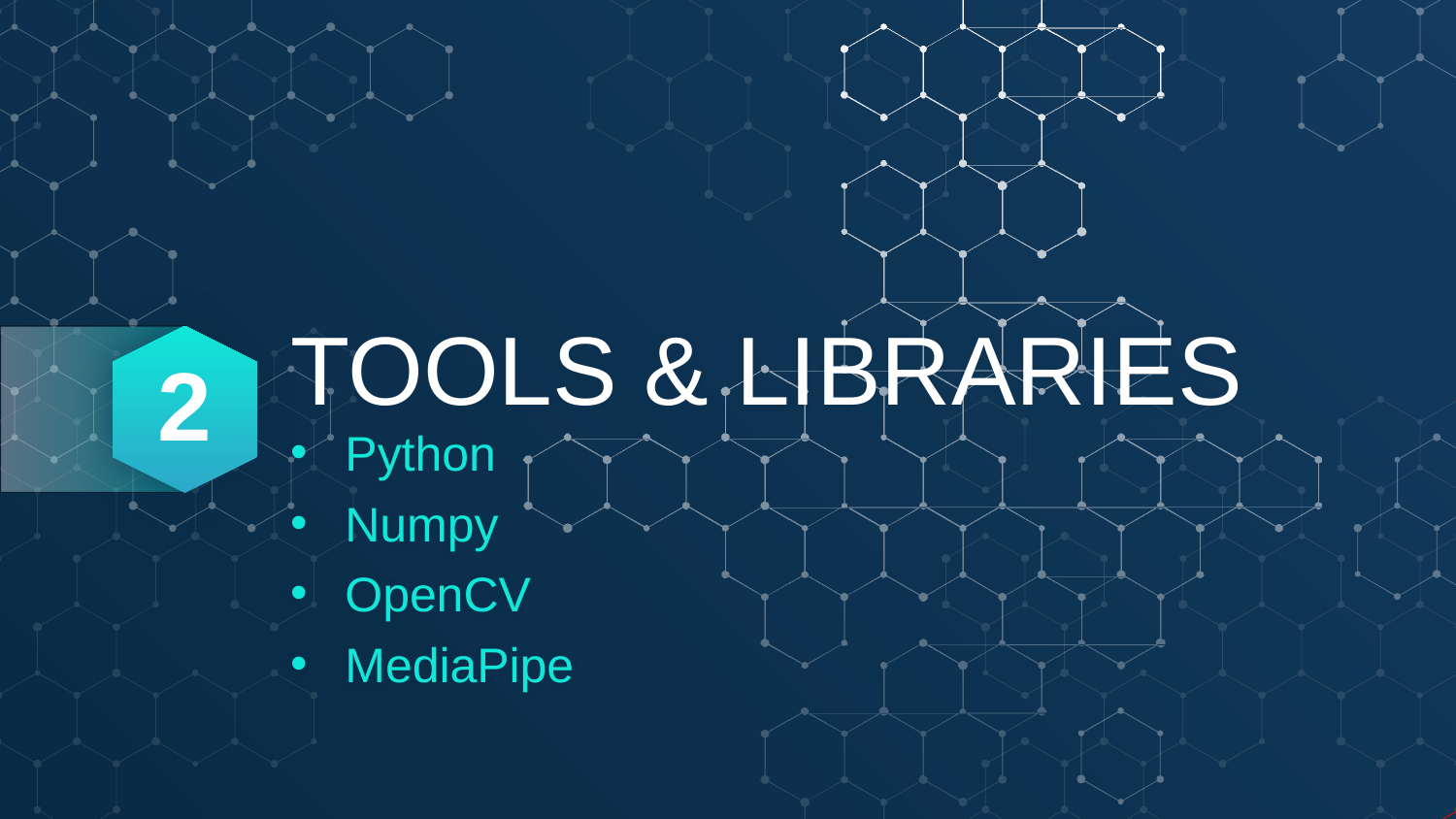

2
# TOOLS & LIBRARIES
Python
Numpy
OpenCV
MediaPipe